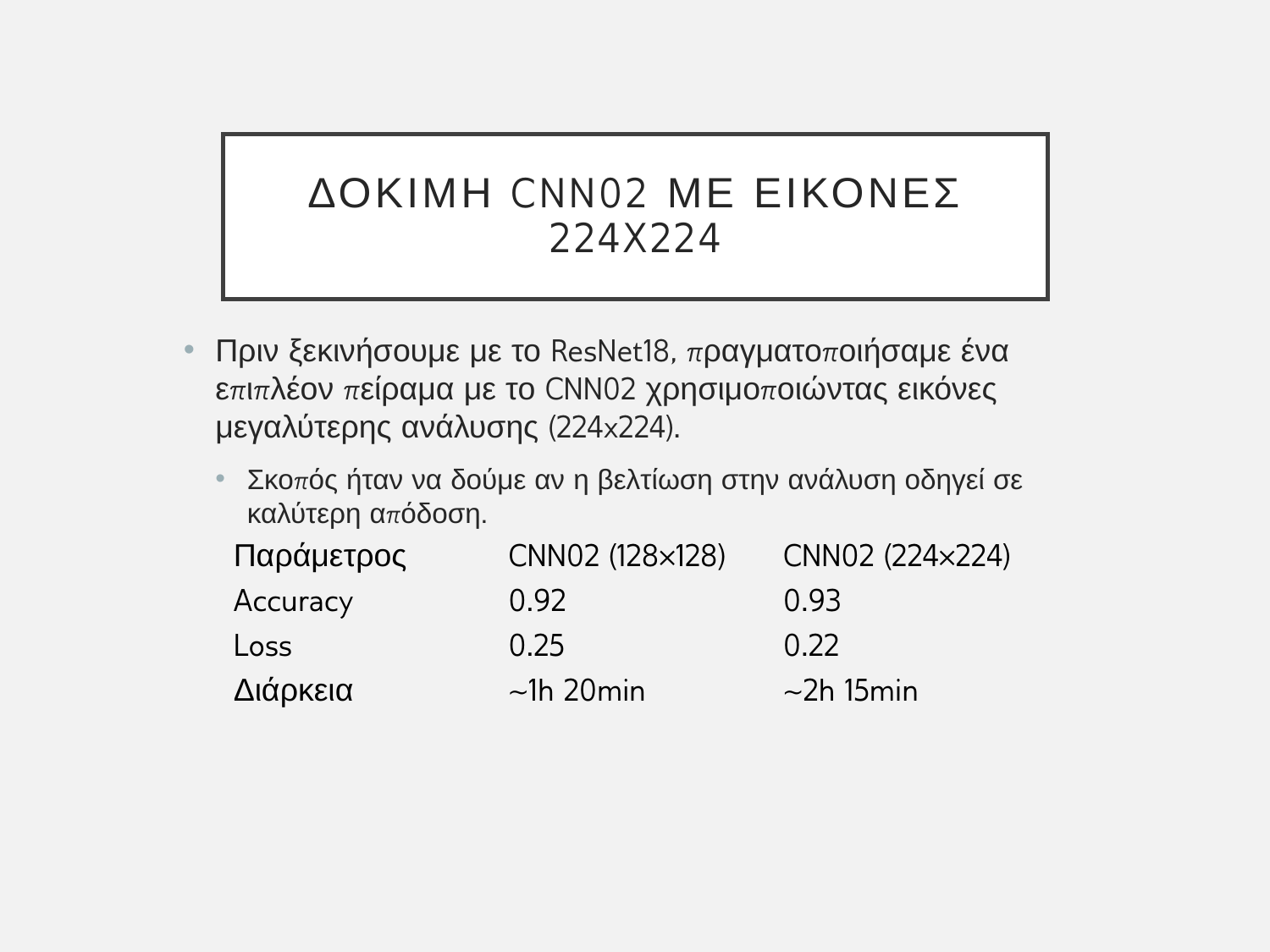

# Δοκιμη CNN02 με Εικονες 224x224
Πριν ξεκινήσουμε με το ResNet18, πραγματοποιήσαμε ένα επιπλέον πείραμα με το CNN02 χρησιμοποιώντας εικόνες μεγαλύτερης ανάλυσης (224x224).
Σκοπός ήταν να δούμε αν η βελτίωση στην ανάλυση οδηγεί σε καλύτερη απόδοση.

| Παράμετρος | CNN02 (128×128) | CNN02 (224×224) |
| --- | --- | --- |
| Accuracy | 0.92 | 0.93 |
| Loss | 0.25 | 0.22 |
| Διάρκεια | ~1h 20min | ~2h 15min |